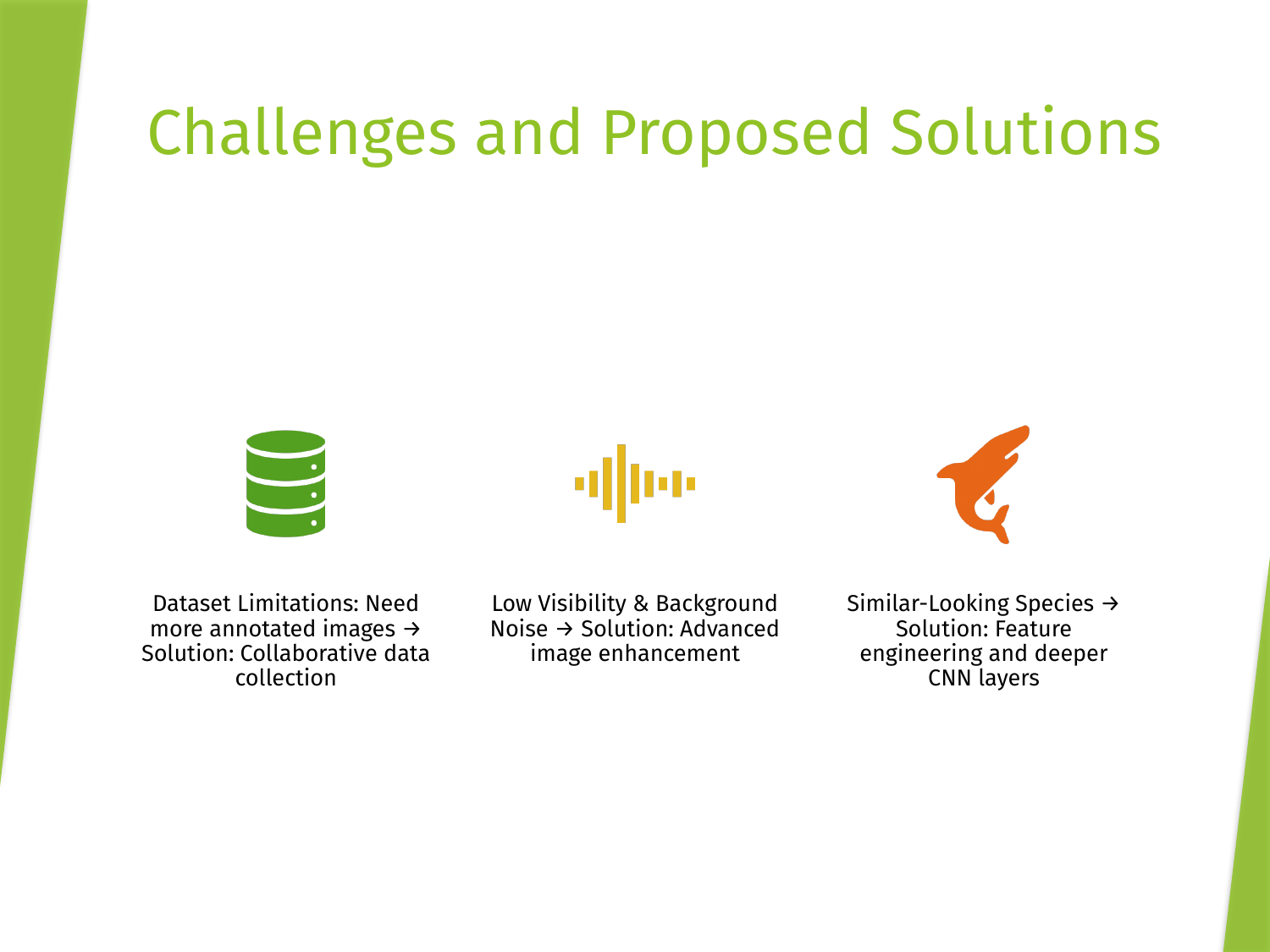

# Challenges and Proposed Solutions
Dataset Limitations: Need more annotated images → Solution: Collaborative data collection
Low Visibility & Background Noise → Solution: Advanced image enhancement
Similar-Looking Species → Solution: Feature engineering and deeper CNN layers